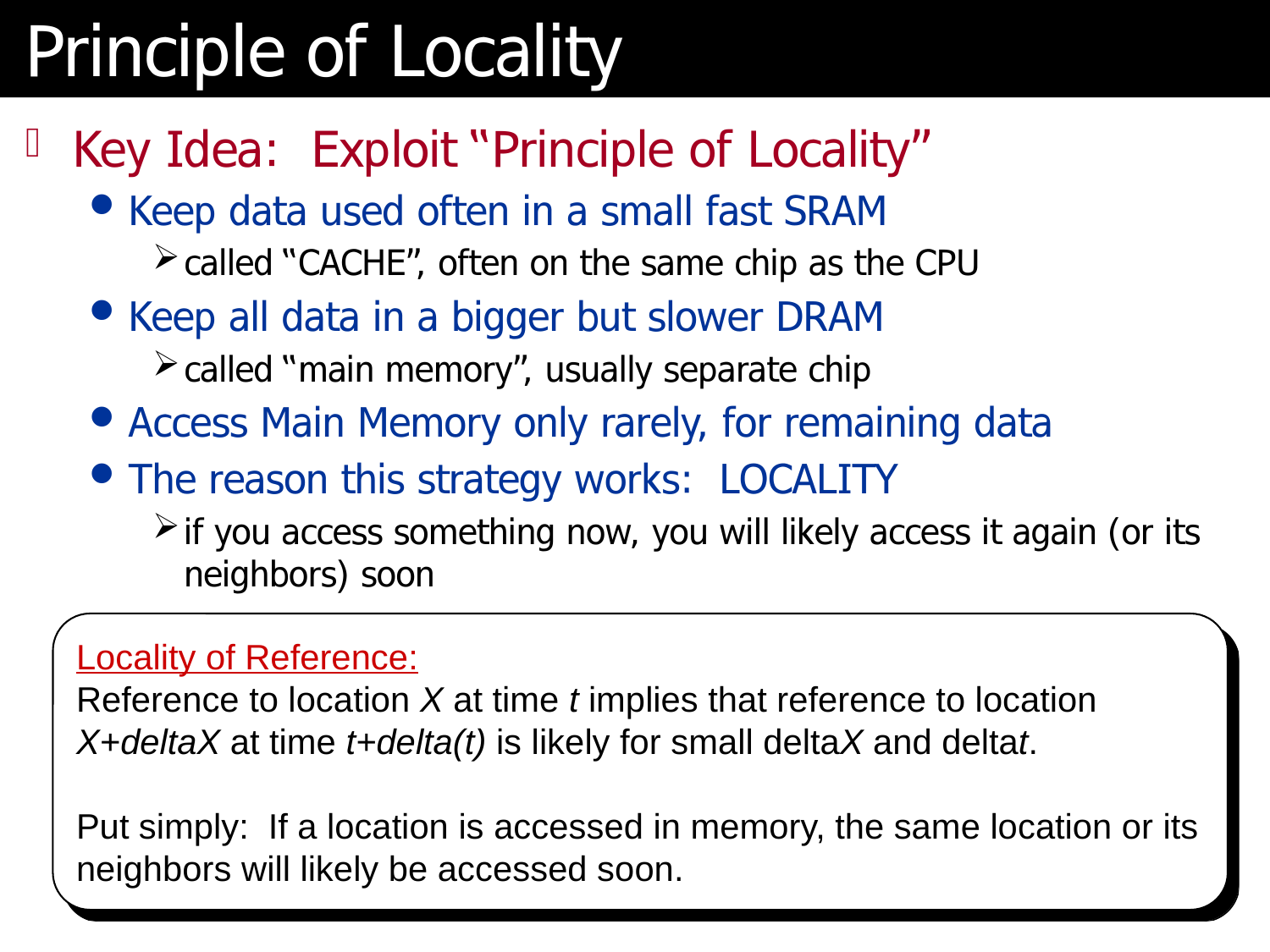

# Principle of Locality
Key Idea:  Exploit “Principle of Locality”
Keep data used often in a small fast SRAM
called “CACHE”, often on the same chip as the CPU
Keep all data in a bigger but slower DRAM
called “main memory”, usually separate chip
Access Main Memory only rarely, for remaining data
The reason this strategy works:  LOCALITY
if you access something now, you will likely access it again (or its neighbors) soon
Locality of Reference:
Reference to location X at time t implies that reference to location X+deltaX at time t+delta(t) is likely for small deltaX and deltat.

Put simply:  If a location is accessed in memory, the same location or its neighbors will likely be accessed soon.